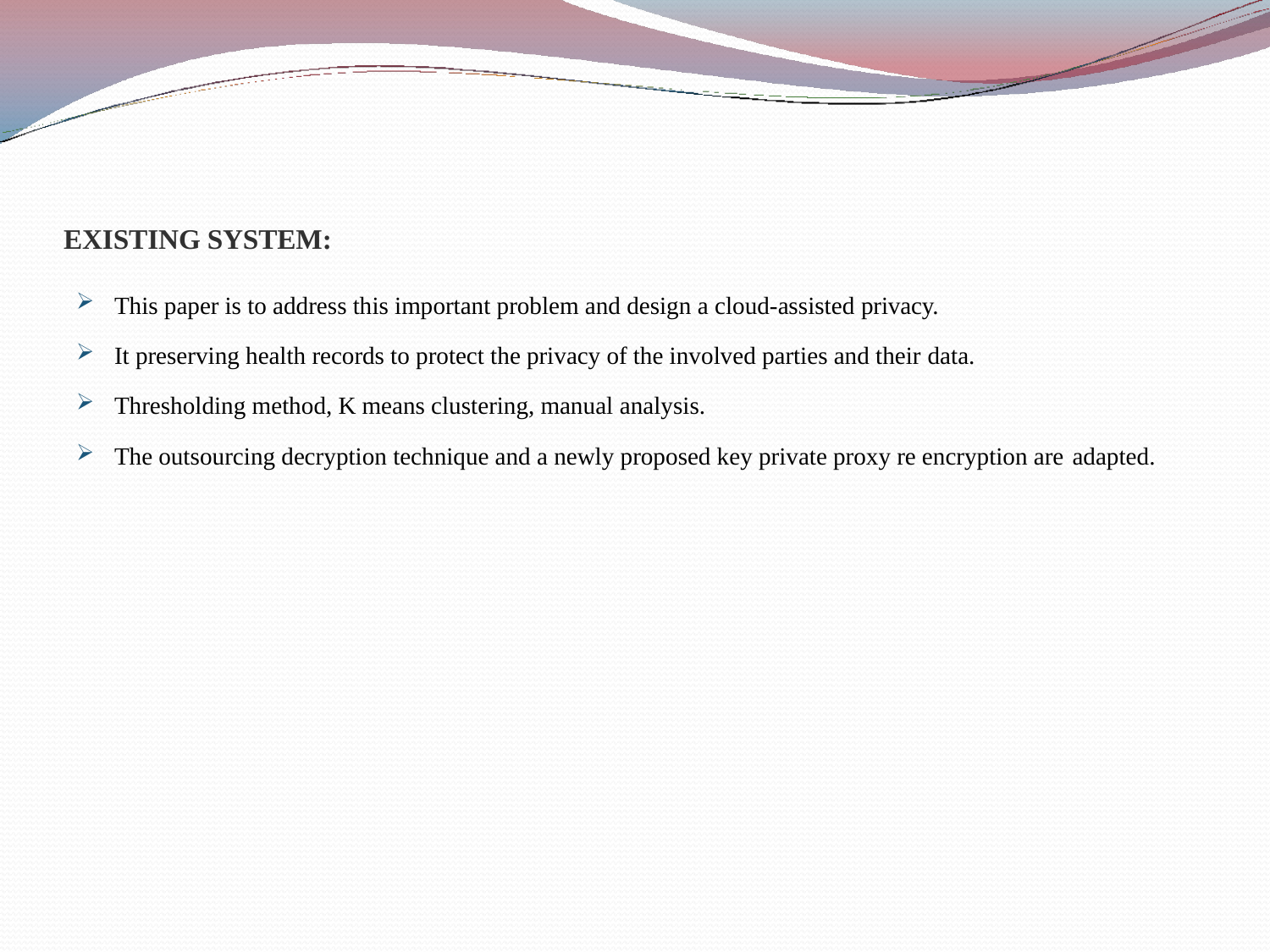

EXISTING SYSTEM:

This paper is to address this important problem and design a cloud-assisted privacy.
It preserving health records to protect the privacy of the involved parties and their data.
Thresholding method, K means clustering, manual analysis.
The outsourcing decryption technique and a newly proposed key private proxy re encryption are adapted.